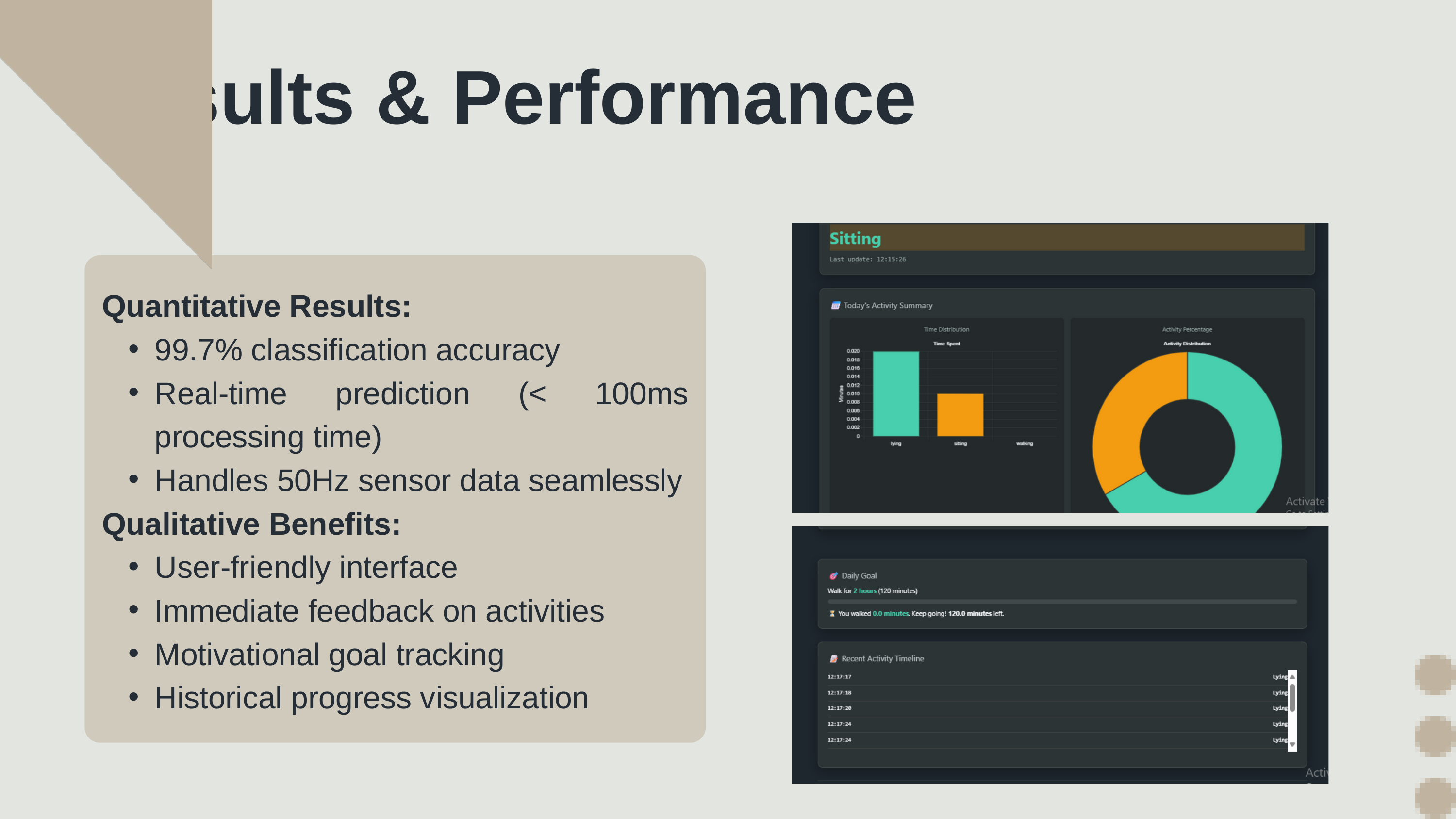

Results & Performance

Quantitative Results:
99.7% classification accuracy
Real-time prediction (< 100ms processing time)
Handles 50Hz sensor data seamlessly
Qualitative Benefits:
User-friendly interface
Immediate feedback on activities
Motivational goal tracking
Historical progress visualization